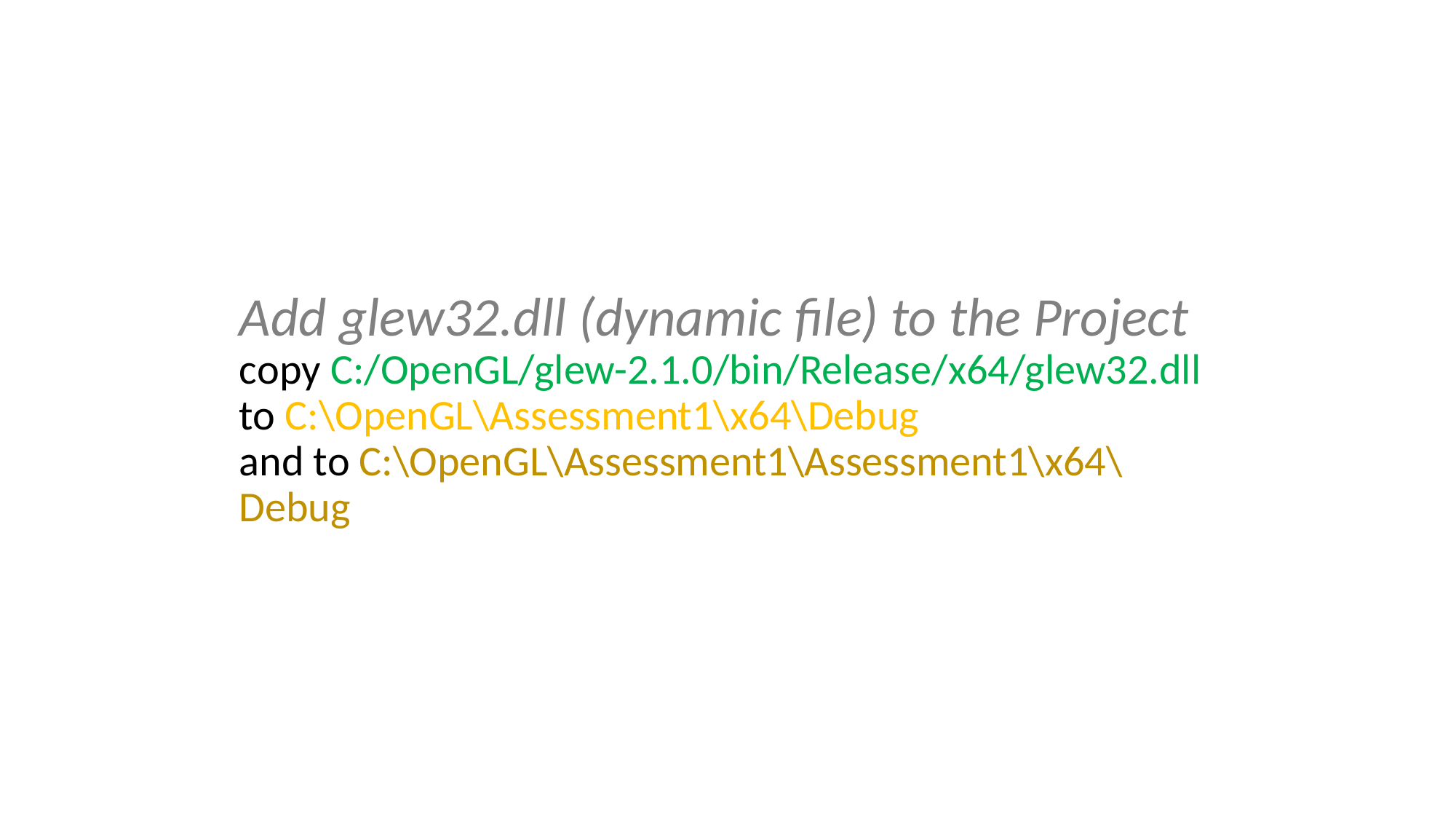

# Add glew32.dll (dynamic file) to the Project copy C:/OpenGL/glew-2.1.0/bin/Release/x64/glew32.dll to C:\OpenGL\Assessment1\x64\Debug and to C:\OpenGL\Assessment1\Assessment1\x64\Debug